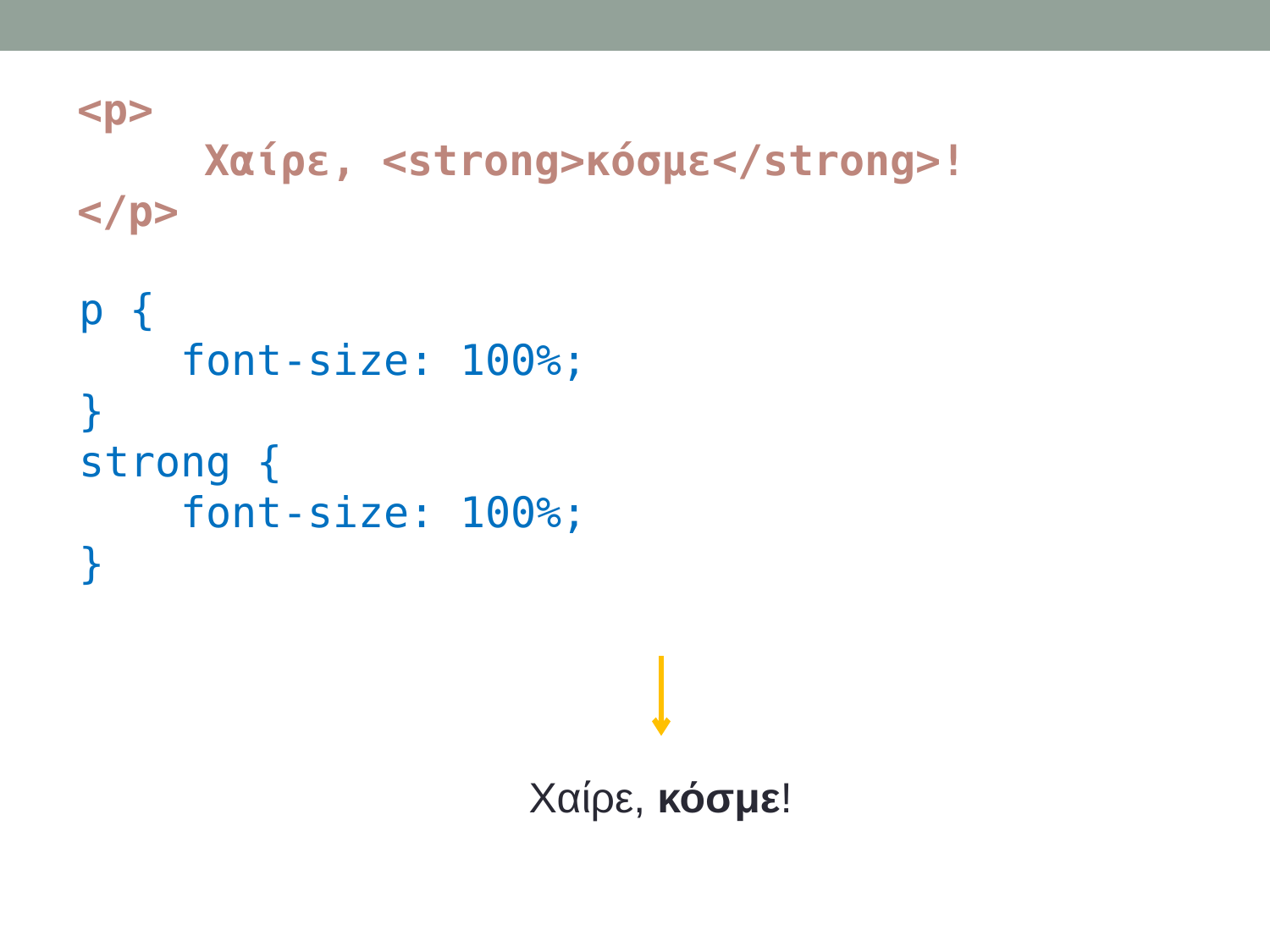

<p>
	Χαίρε, <strong>κόσμε</strong>!
</p>

p {
    font-size: 100%;
}
strong {
    font-size: 100%;
}
Χαίρε, κόσμε!